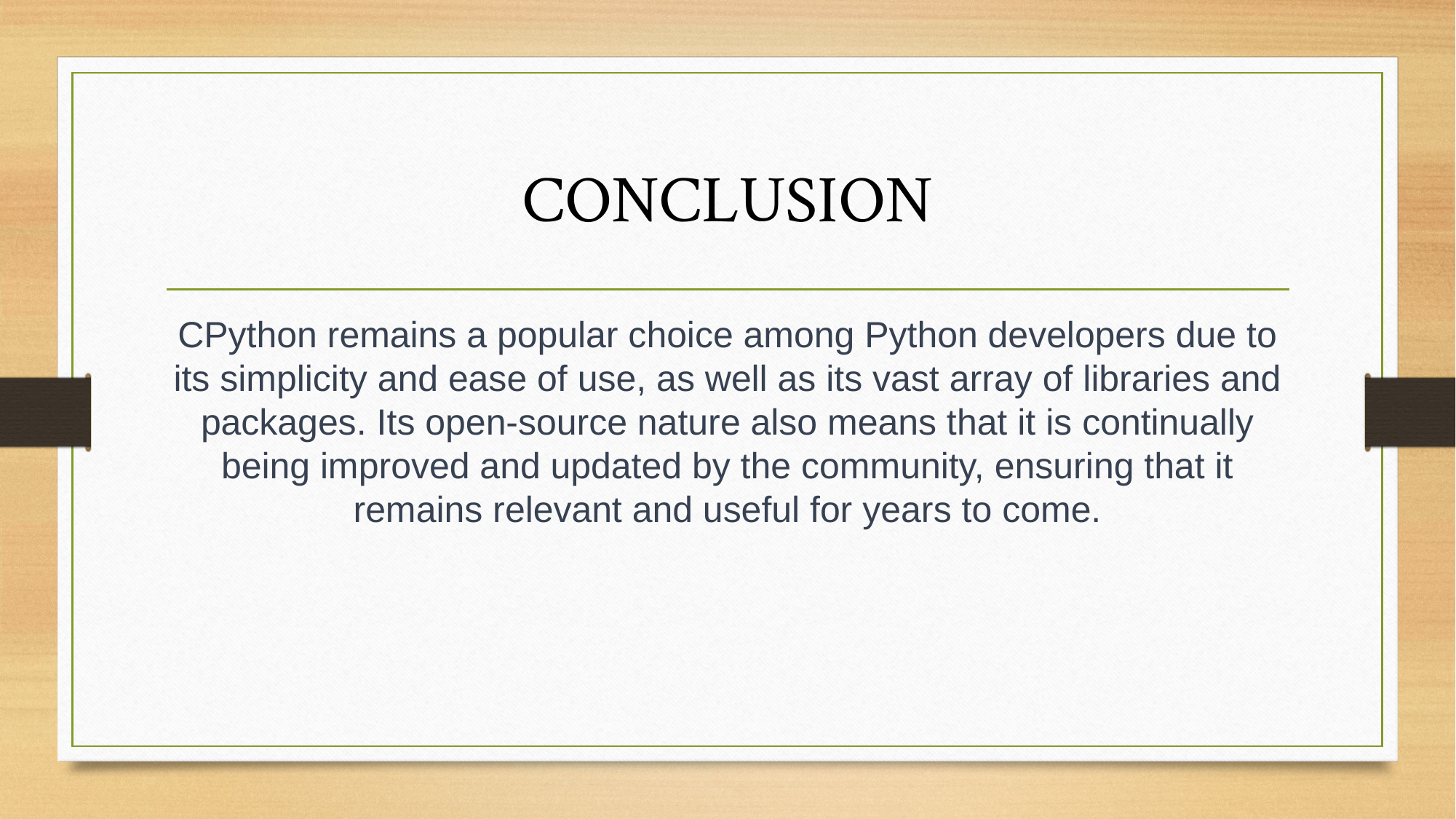

# CONCLUSION
CPython remains a popular choice among Python developers due to its simplicity and ease of use, as well as its vast array of libraries and packages. Its open-source nature also means that it is continually being improved and updated by the community, ensuring that it remains relevant and useful for years to come.